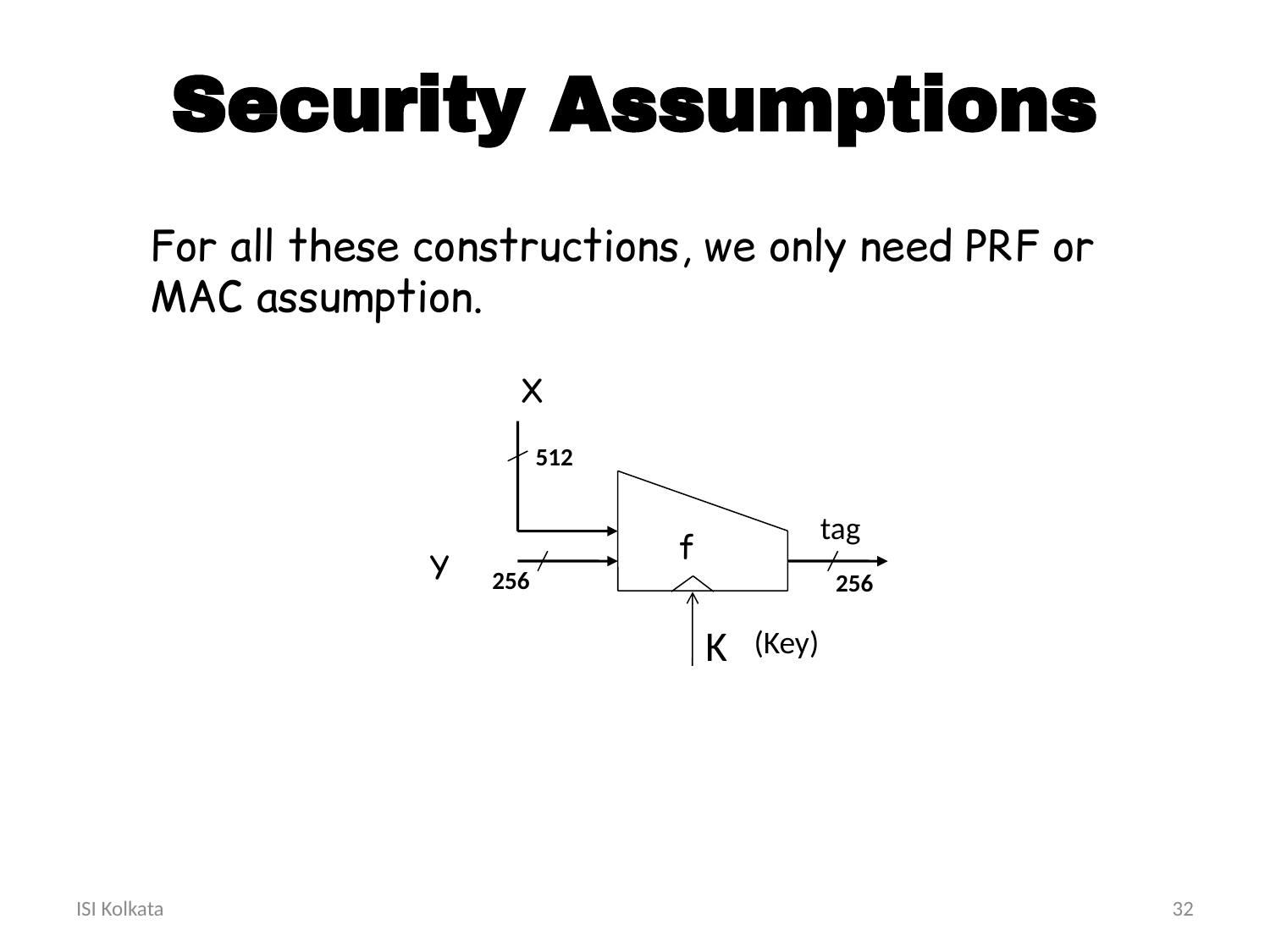

Security Assumptions
	For all these constructions, we only need PRF or MAC assumption.

Un-keyed compression function may be faster.
X

512

tag
f

256

256

(Key)
Y
K
ISI Kolkata
32